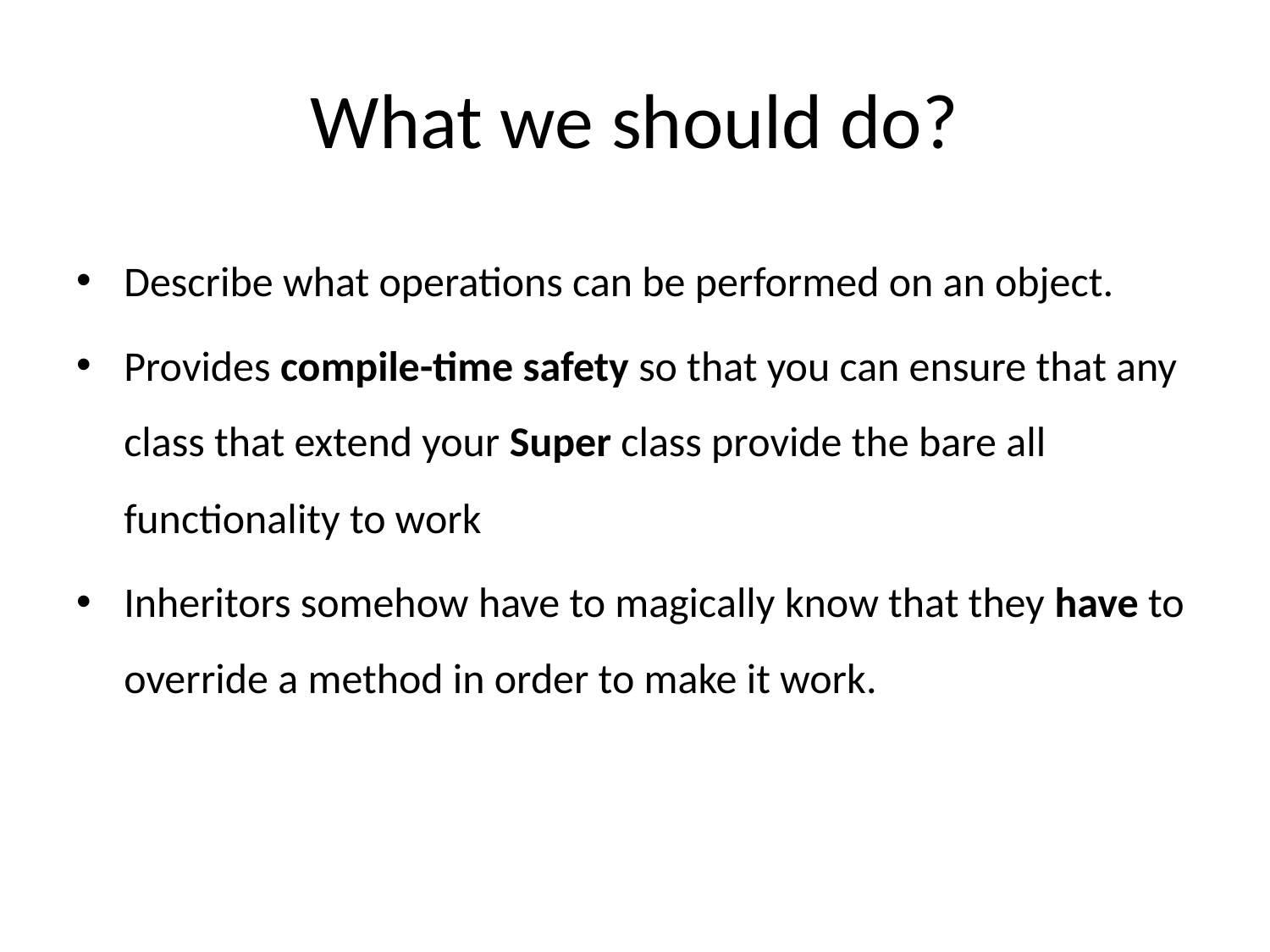

# What we should do?
Describe what operations can be performed on an object.
Provides compile-time safety so that you can ensure that any class that extend your Super class provide the bare all functionality to work
Inheritors somehow have to magically know that they have to override a method in order to make it work.